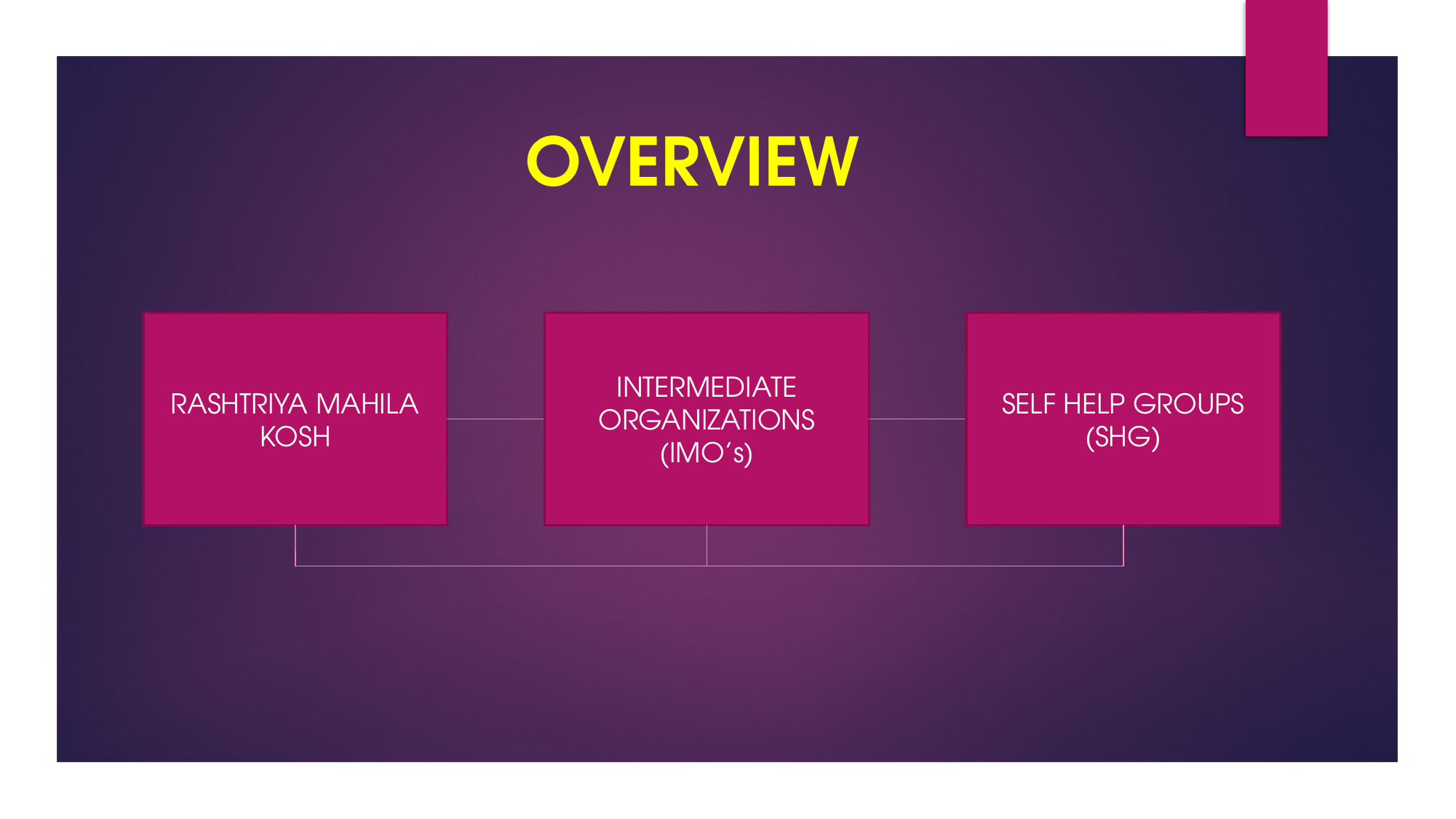

Overview
INTERMEDIATE ORGANIZATIONS
(IMO’s)
SELF HELP GROUPS
(SHG)
RASHTRIYA MAHILA KOSH